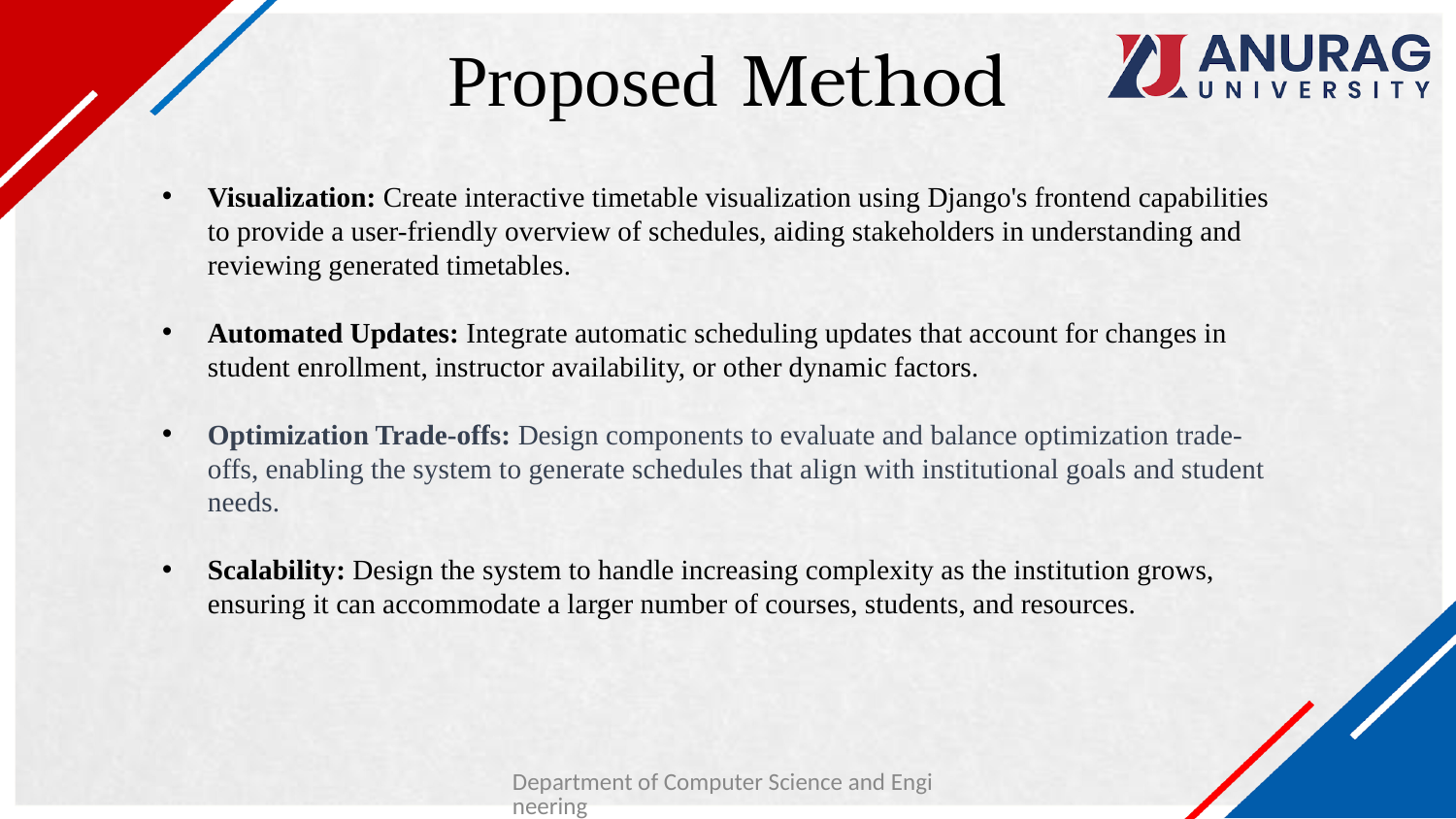

# Proposed Method
Visualization: Create interactive timetable visualization using Django's frontend capabilities to provide a user-friendly overview of schedules, aiding stakeholders in understanding and reviewing generated timetables.

Automated Updates: Integrate automatic scheduling updates that account for changes in student enrollment, instructor availability, or other dynamic factors.

Optimization Trade-offs: Design components to evaluate and balance optimization trade-offs, enabling the system to generate schedules that align with institutional goals and student needs.

Scalability: Design the system to handle increasing complexity as the institution grows, ensuring it can accommodate a larger number of courses, students, and resources.

Department of Computer Science and Engineering
7